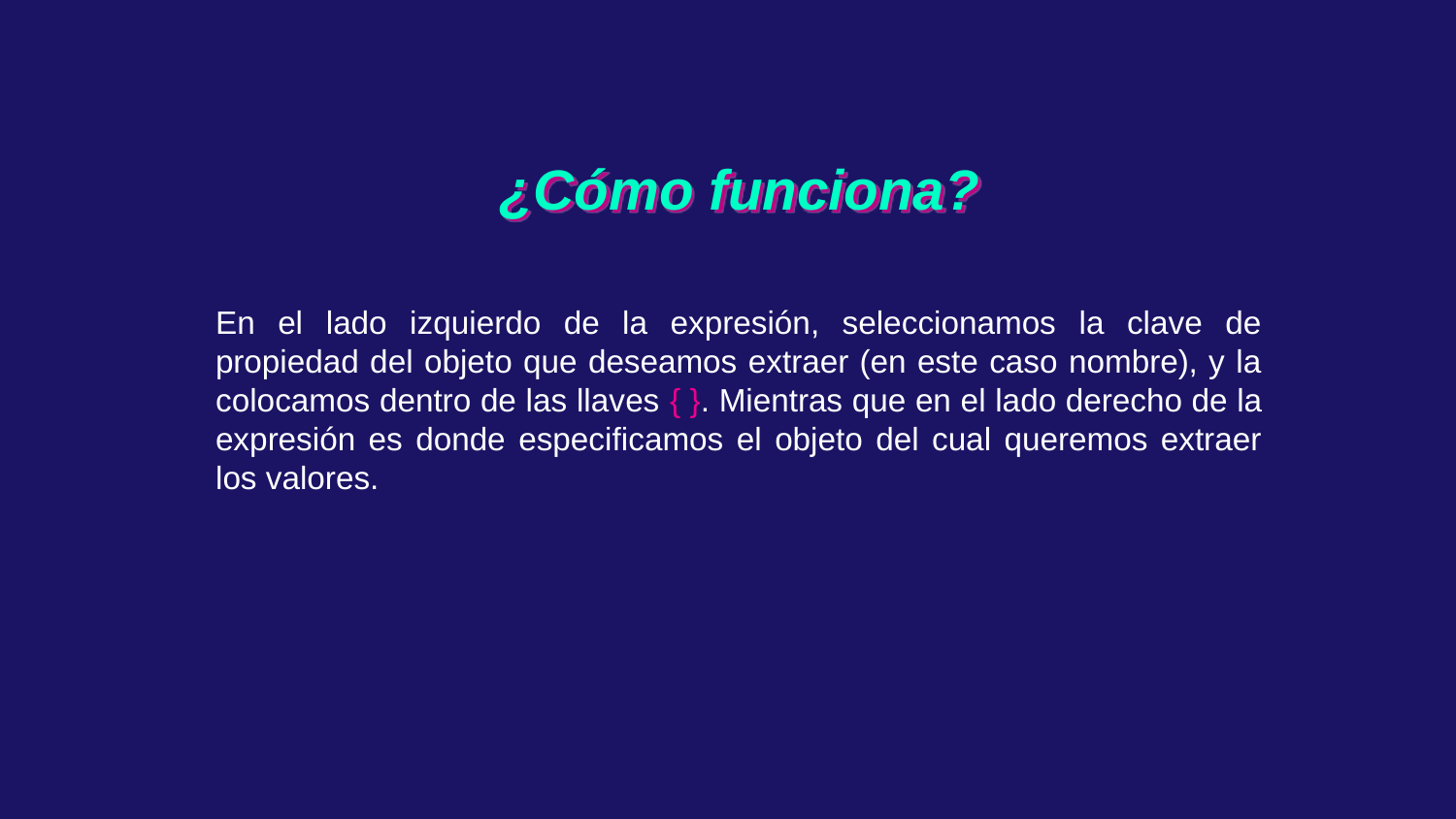

# ¿Cómo funciona?
En el lado izquierdo de la expresión, seleccionamos la clave de propiedad del objeto que deseamos extraer (en este caso nombre), y la colocamos dentro de las llaves { }. Mientras que en el lado derecho de la expresión es donde especificamos el objeto del cual queremos extraer los valores.